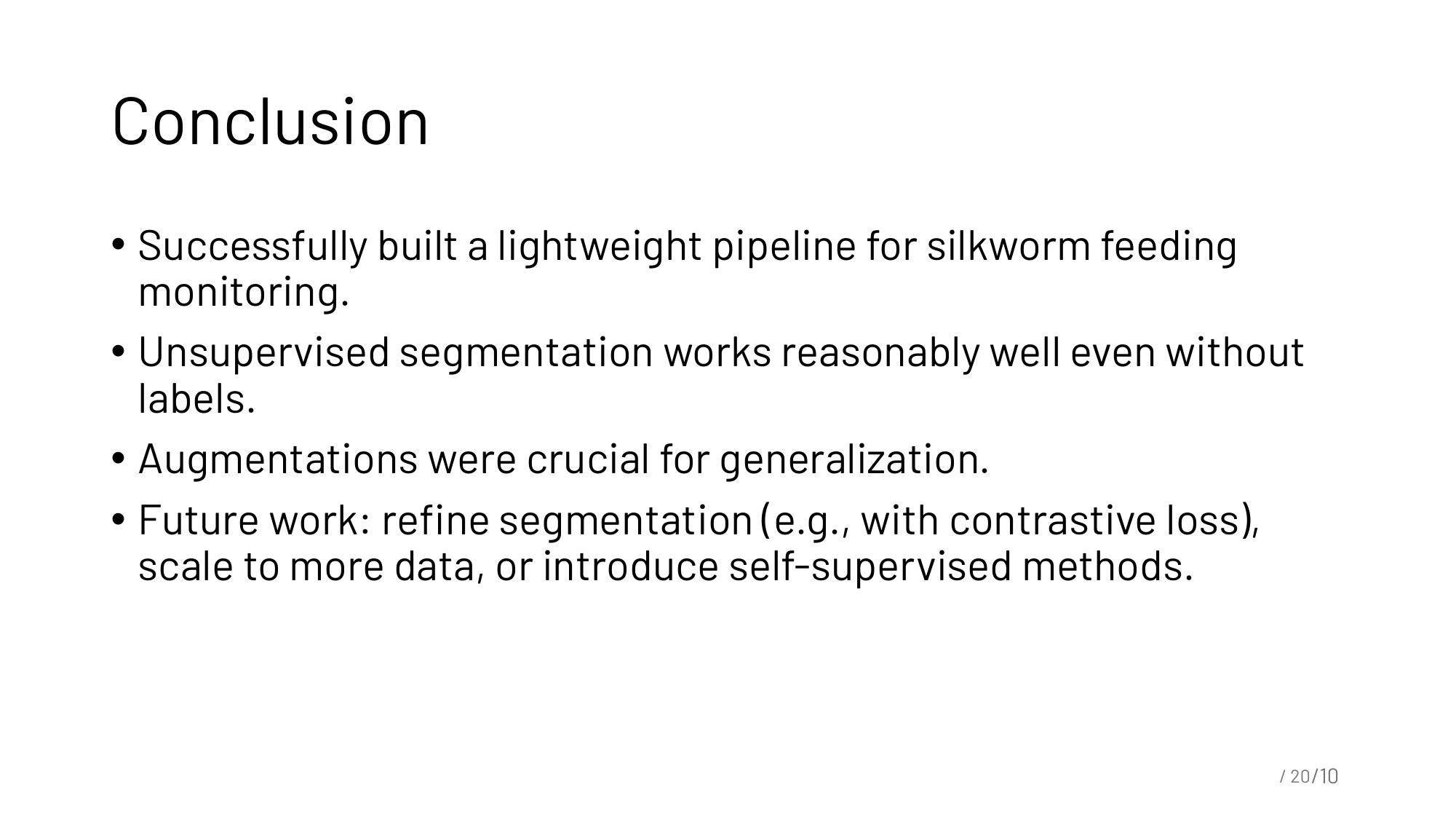

# Conclusion
Successfully built a lightweight pipeline for silkworm feeding monitoring.
Unsupervised segmentation works reasonably well even without labels.
Augmentations were crucial for generalization.
Future work: refine segmentation (e.g., with contrastive loss), scale to more data, or introduce self-supervised methods.
9